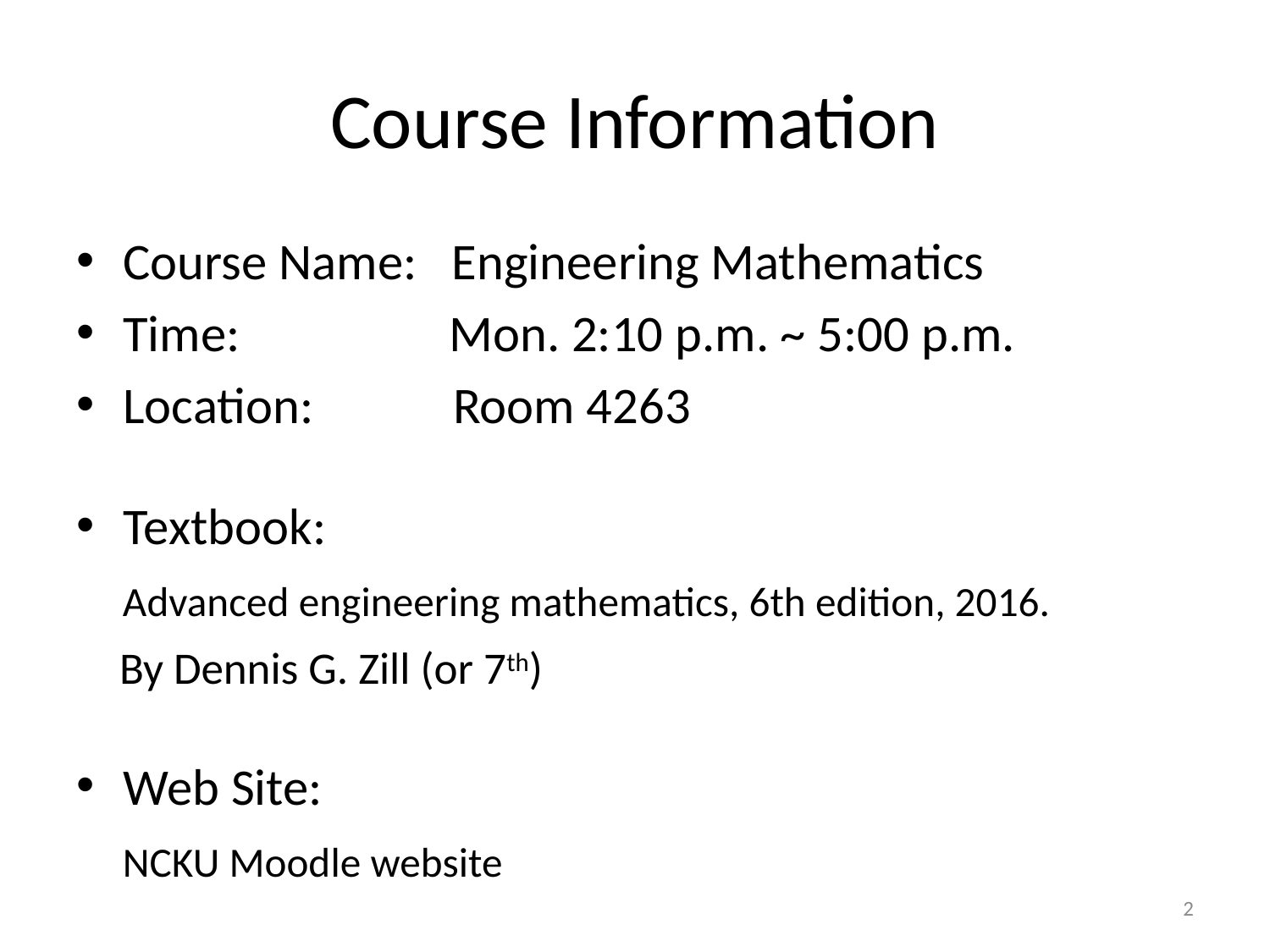

# Course Information
Course Name:   Engineering Mathematics
Time:                  Mon. 2:10 p.m. ~ 5:00 p.m.
Location:            Room 4263

Textbook:
    Advanced engineering mathematics, 6th edition, 2016.
    By Dennis G. Zill (or 7th)

Web Site:
    NCKU Moodle website
2